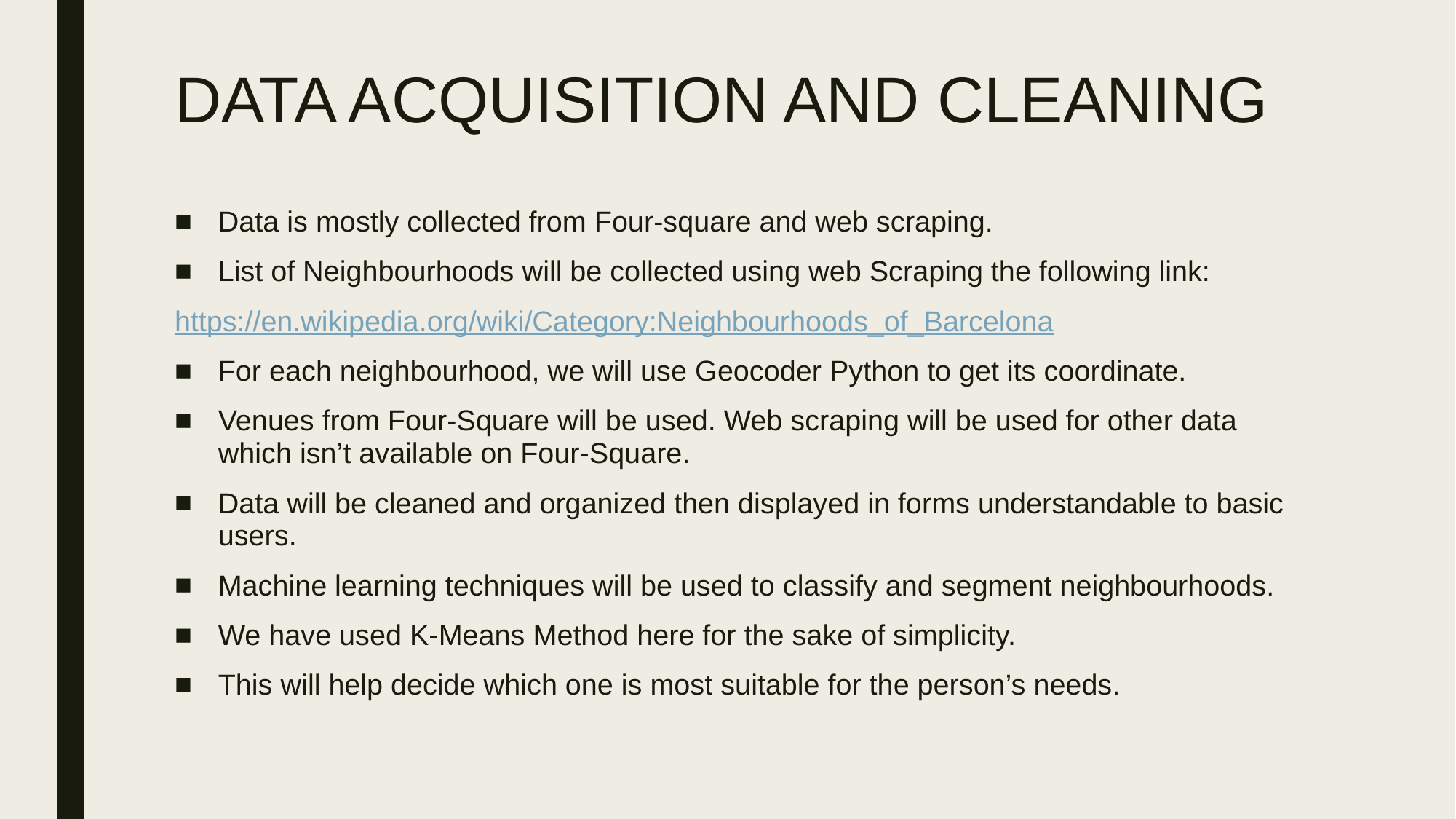

# DATA ACQUISITION AND CLEANING
Data is mostly collected from Four-square and web scraping.
List of Neighbourhoods will be collected using web Scraping the following link:
https://en.wikipedia.org/wiki/Category:Neighbourhoods_of_Barcelona
For each neighbourhood, we will use Geocoder Python to get its coordinate.
Venues from Four-Square will be used. Web scraping will be used for other data which isn’t available on Four-Square.
Data will be cleaned and organized then displayed in forms understandable to basic users.
Machine learning techniques will be used to classify and segment neighbourhoods.
We have used K-Means Method here for the sake of simplicity.
This will help decide which one is most suitable for the person’s needs.